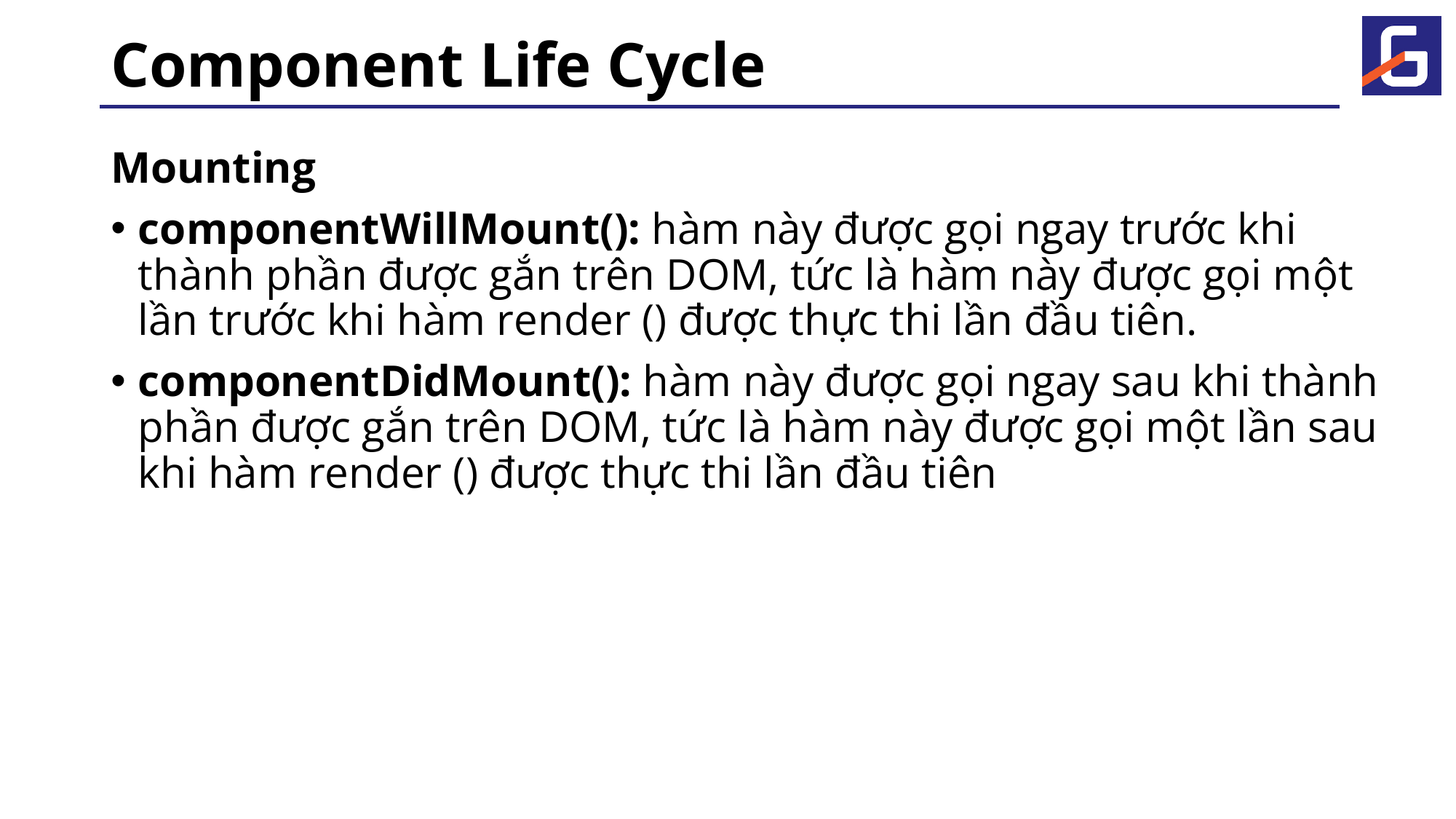

# Component Life Cycle
Mounting
componentWillMount(): hàm này được gọi ngay trước khi thành phần được gắn trên DOM, tức là hàm này được gọi một lần trước khi hàm render () được thực thi lần đầu tiên.
componentDidMount(): hàm này được gọi ngay sau khi thành phần được gắn trên DOM, tức là hàm này được gọi một lần sau khi hàm render () được thực thi lần đầu tiên